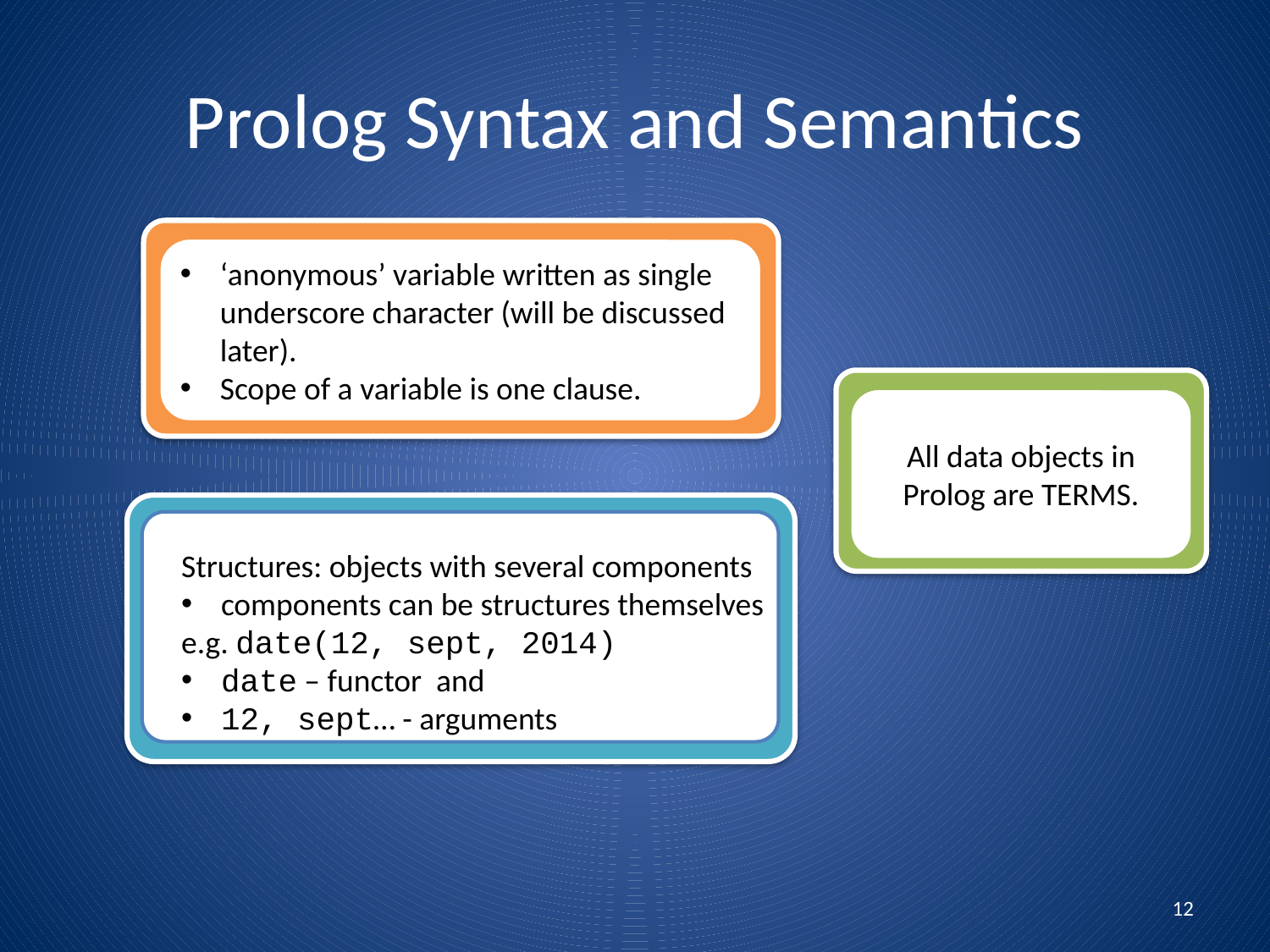

# Prolog Syntax and Semantics

‘anonymous’ variable written as single underscore character (will be discussed later).
Scope of a variable is one clause.

All data objects in Prolog are TERMS.

Structures: objects with several components
components can be structures themselves
e.g. date(12, sept, 2014)
date – functor  and
12, sept… - arguments
12